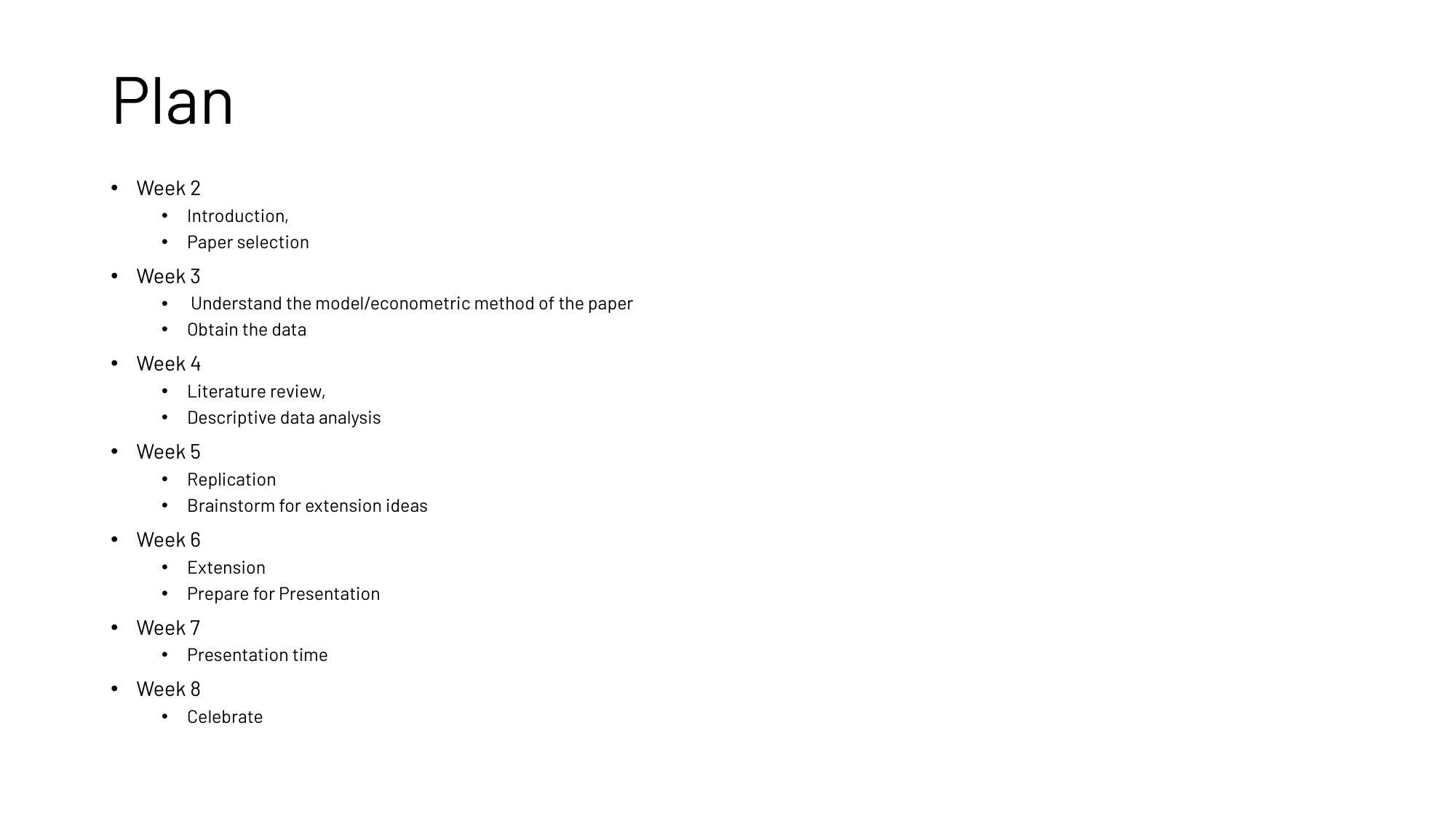

# Plan
Week 2
Introduction,
Paper selection
Week 3
 Understand the model/econometric method of the paper
Obtain the data
Week 4
Literature review,
Descriptive data analysis
Week 5
Replication
Brainstorm for extension ideas
Week 6
Extension
Prepare for Presentation
Week 7
Presentation time
Week 8
Celebrate